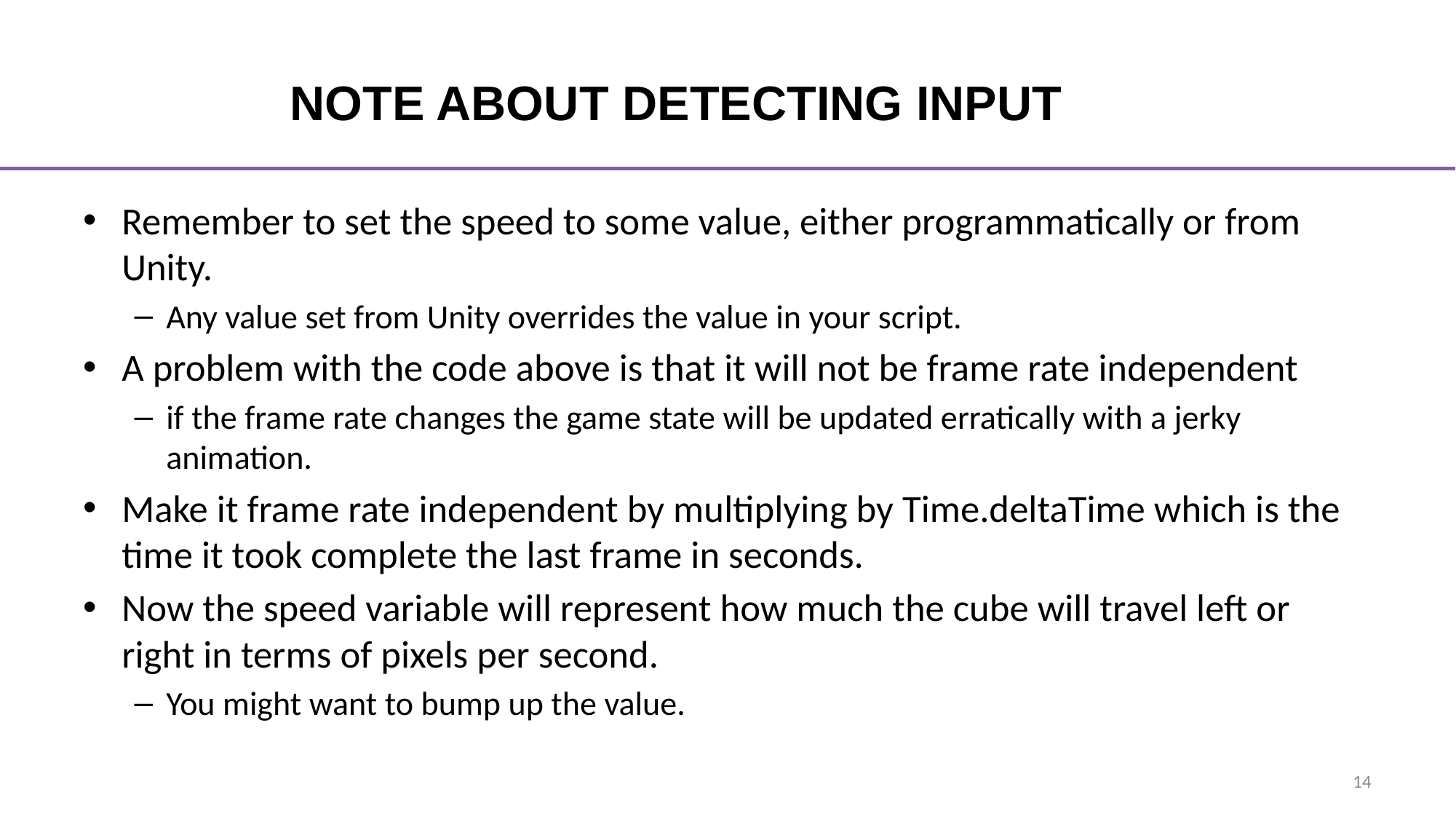

# Note about Detecting Input
Remember to set the speed to some value, either programmatically or from Unity.
Any value set from Unity overrides the value in your script.
A problem with the code above is that it will not be frame rate independent
if the frame rate changes the game state will be updated erratically with a jerky animation.
Make it frame rate independent by multiplying by Time.deltaTime which is the time it took complete the last frame in seconds.
Now the speed variable will represent how much the cube will travel left or right in terms of pixels per second.
You might want to bump up the value.
14